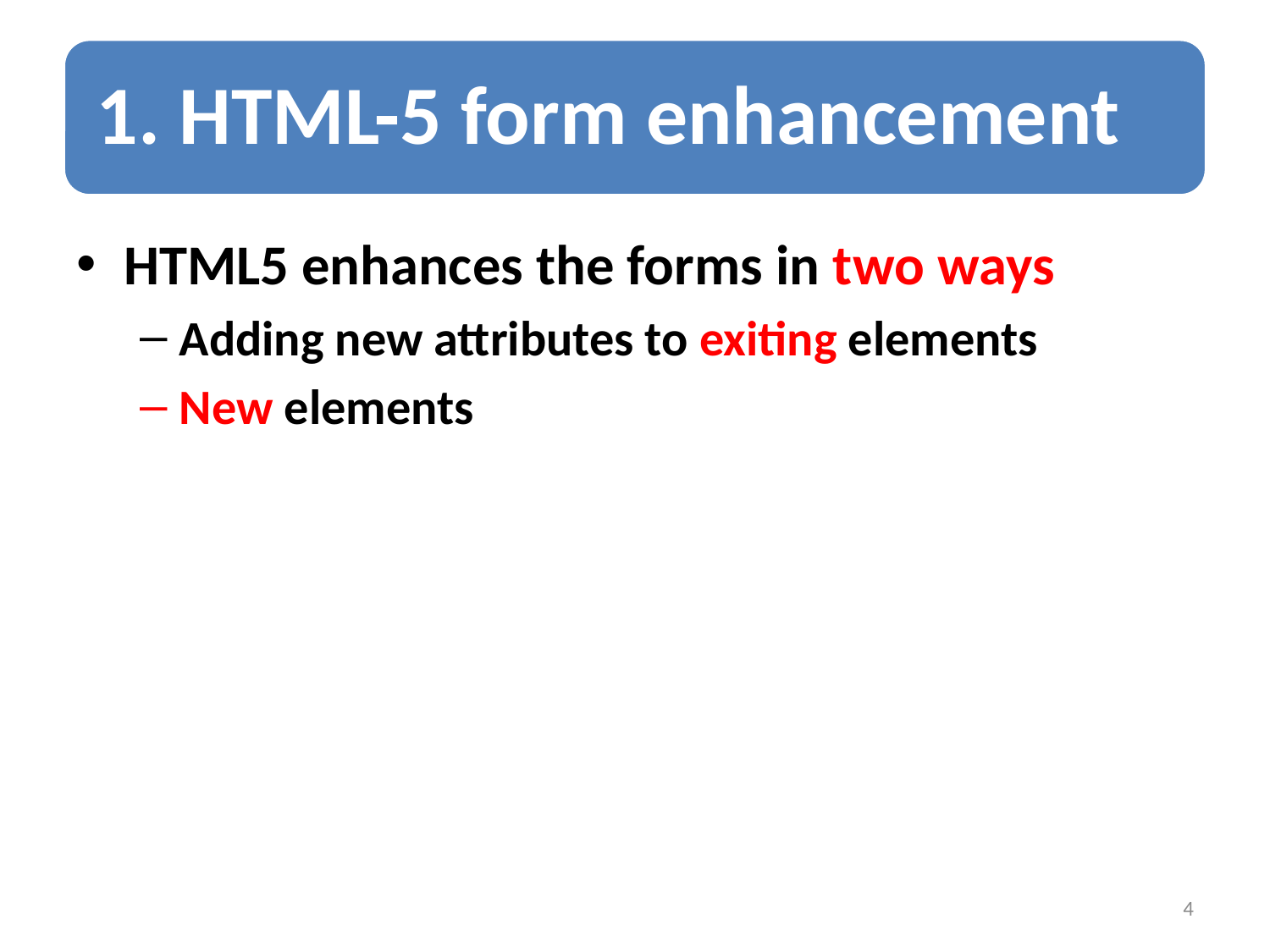

1. HTML-5 form enhancement
HTML5 enhances the forms in two ways
Adding new attributes to exiting elements
New elements

4